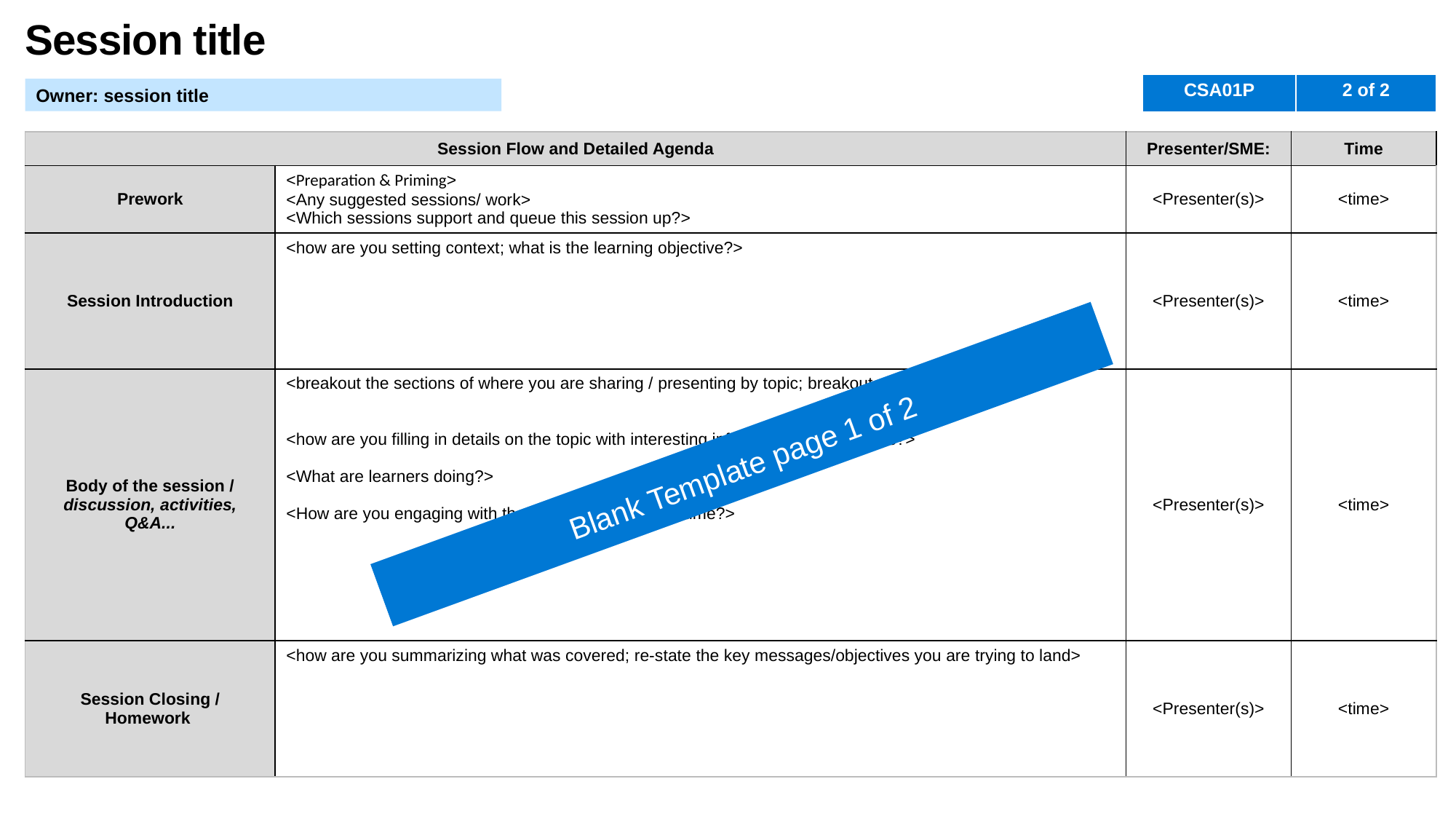

# Session title
| CSA01P | 2 of 2 |
| --- | --- |
Owner: session title
| Session Flow and Detailed Agenda |  | Presenter/SME: | Time |
| --- | --- | --- | --- |
| Prework | <Preparation & Priming> <Any suggested sessions/ work> <Which sessions support and queue this session up?> | <Presenter(s)> | <time> |
| Session Introduction | <how are you setting context; what is the learning objective?> | <Presenter(s)> | <time> |
| Body of the session / discussion, activities, Q&A... | <breakout the sections of where you are sharing / presenting by topic; breakout summary detail>  <how are you filling in details on the topic with interesting information and activities?>  <What are learners doing?> <How are you engaging with the audience during this time?> | <Presenter(s)> | <time> |
| Session Closing / Homework | <how are you summarizing what was covered; re-state the key messages/objectives you are trying to land> | <Presenter(s)> | <time> |
Blank Template page 1 of 2